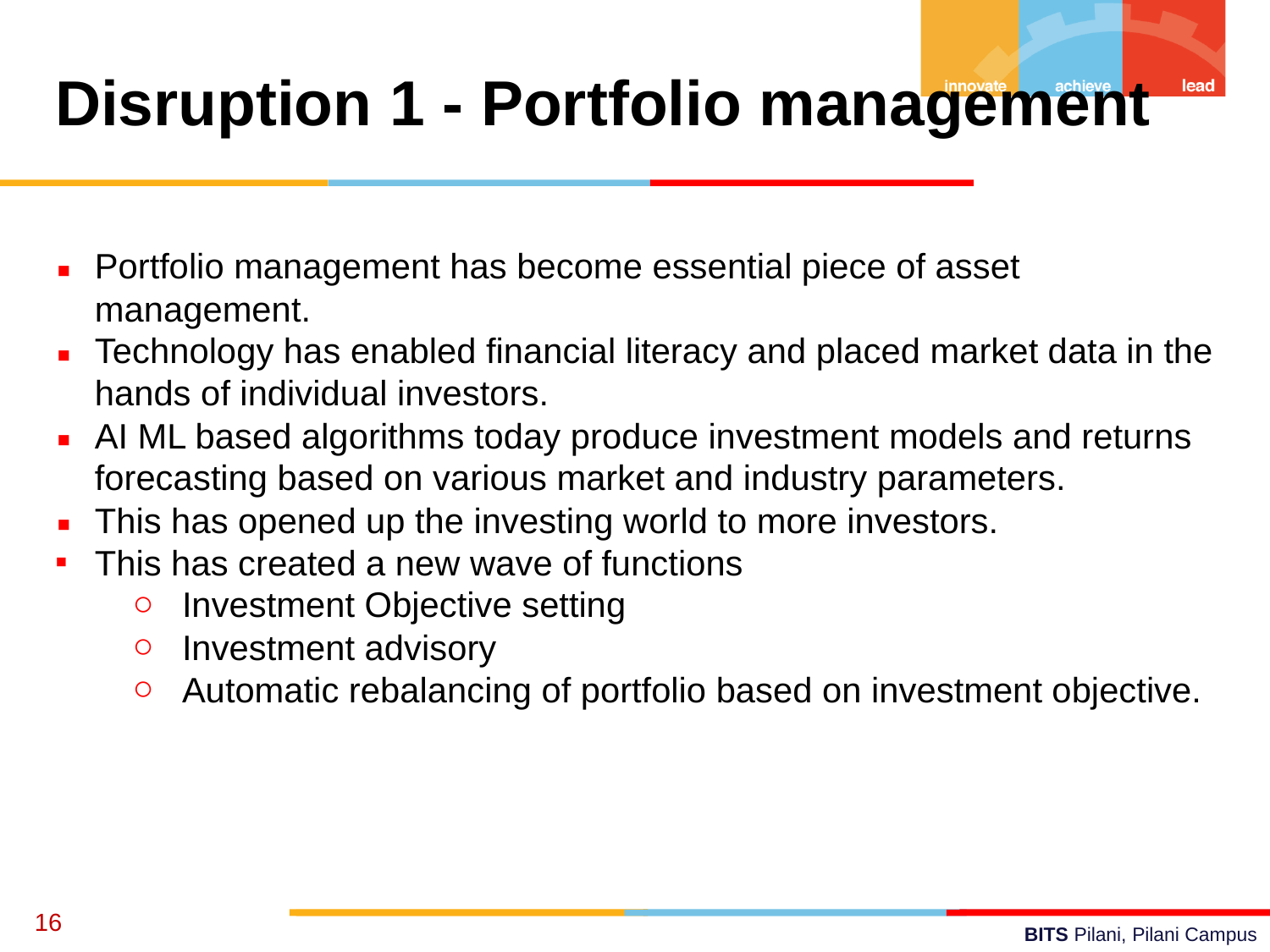

Disruption 1 - Portfolio management

Portfolio management has become essential piece of asset management.
Technology has enabled financial literacy and placed market data in the hands of individual investors.
AI ML based algorithms today produce investment models and returns forecasting based on various market and industry parameters.
This has opened up the investing world to more investors.
This has created a new wave of functions
Investment Objective setting
Investment advisory
Automatic rebalancing of portfolio based on investment objective.
16